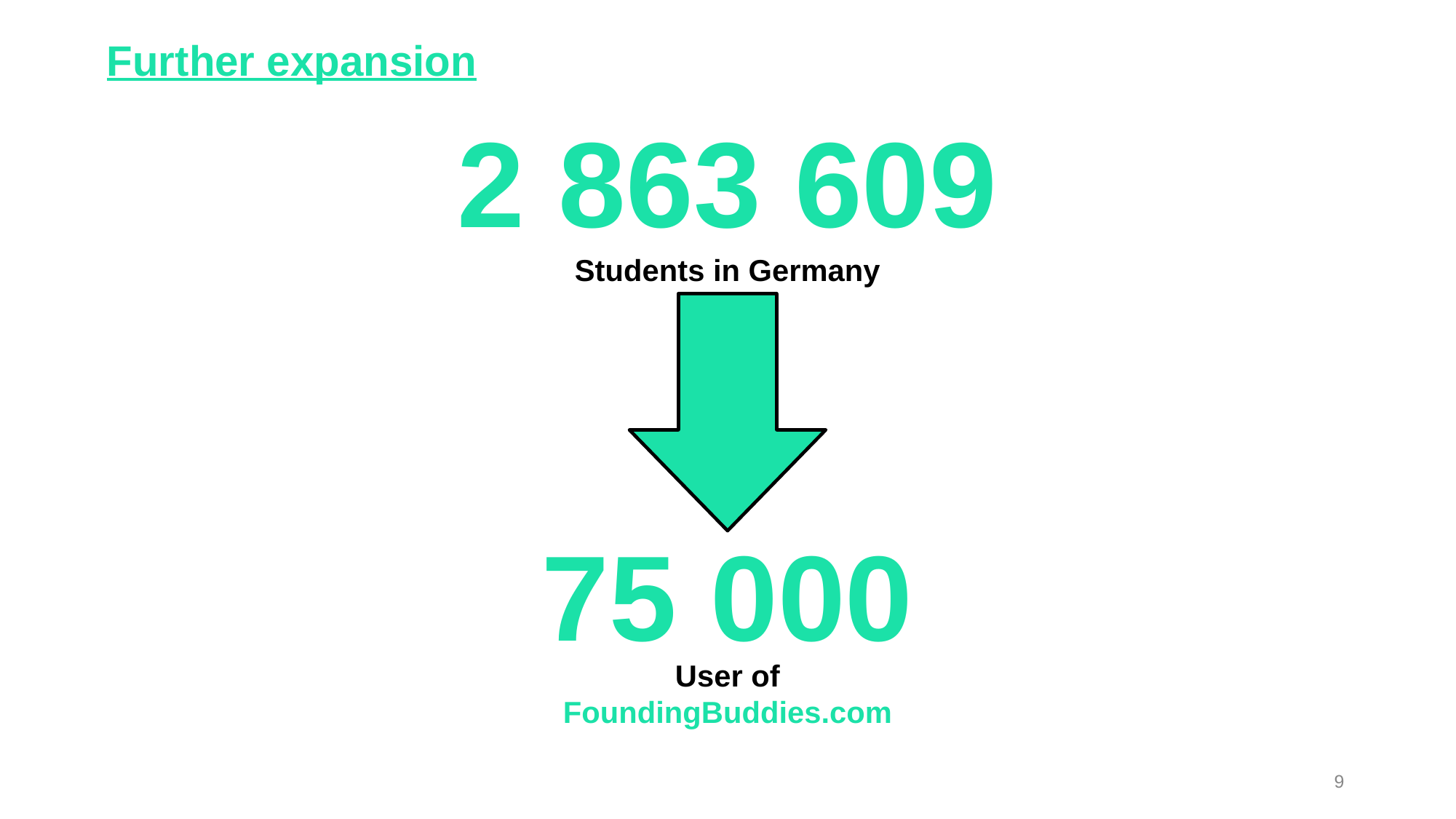

Further expansion
2 863 609
Students in Germany

75 000
User of FoundingBuddies.com
9